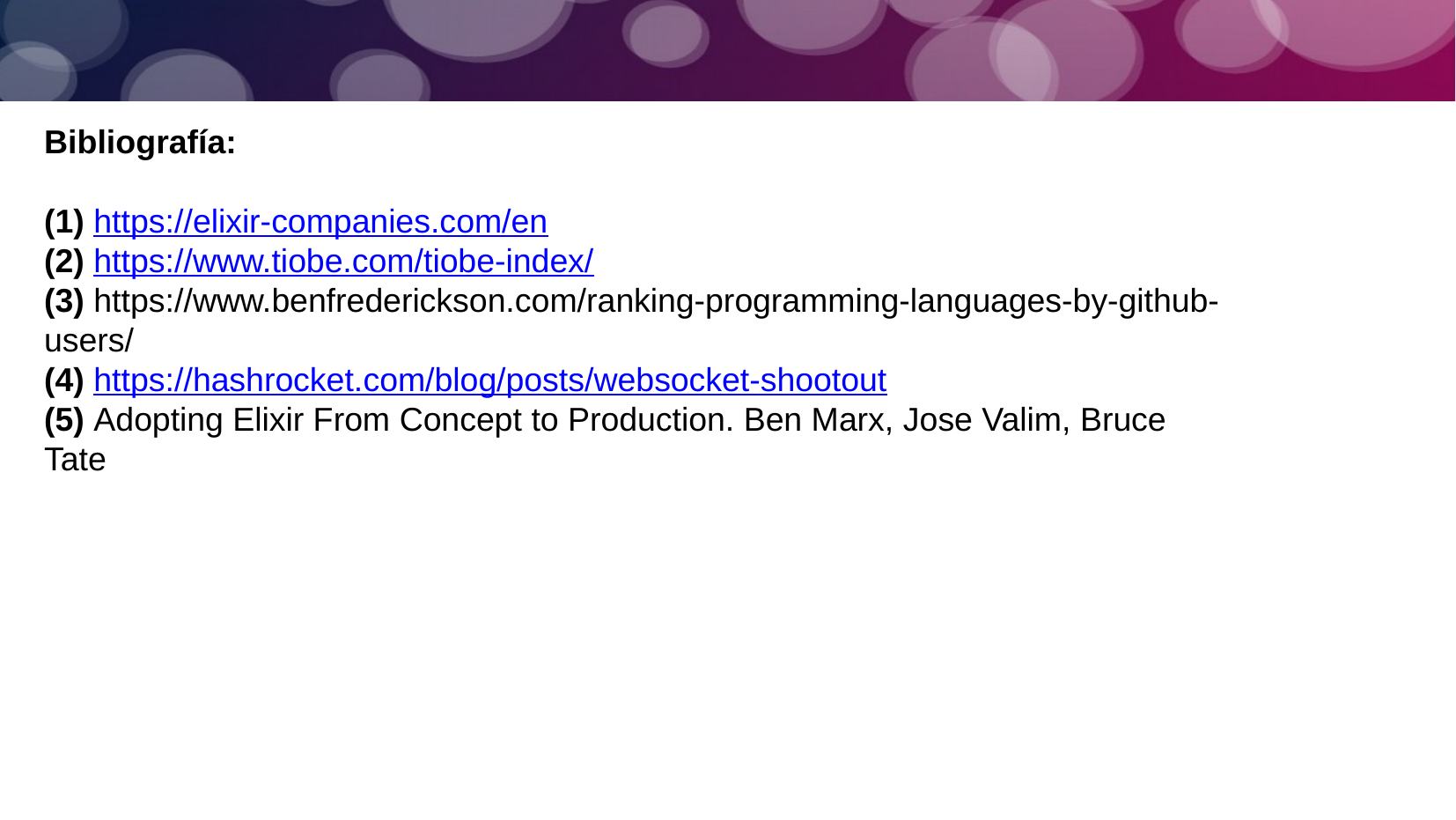

Bibliografía:

(1) https://elixir-companies.com/en
(2) https://www.tiobe.com/tiobe-index/
(3) https://www.benfrederickson.com/ranking-programming-languages-by-github-users/
(4) https://hashrocket.com/blog/posts/websocket-shootout
(5) Adopting Elixir From Concept to Production. Ben Marx, Jose Valim, Bruce Tate